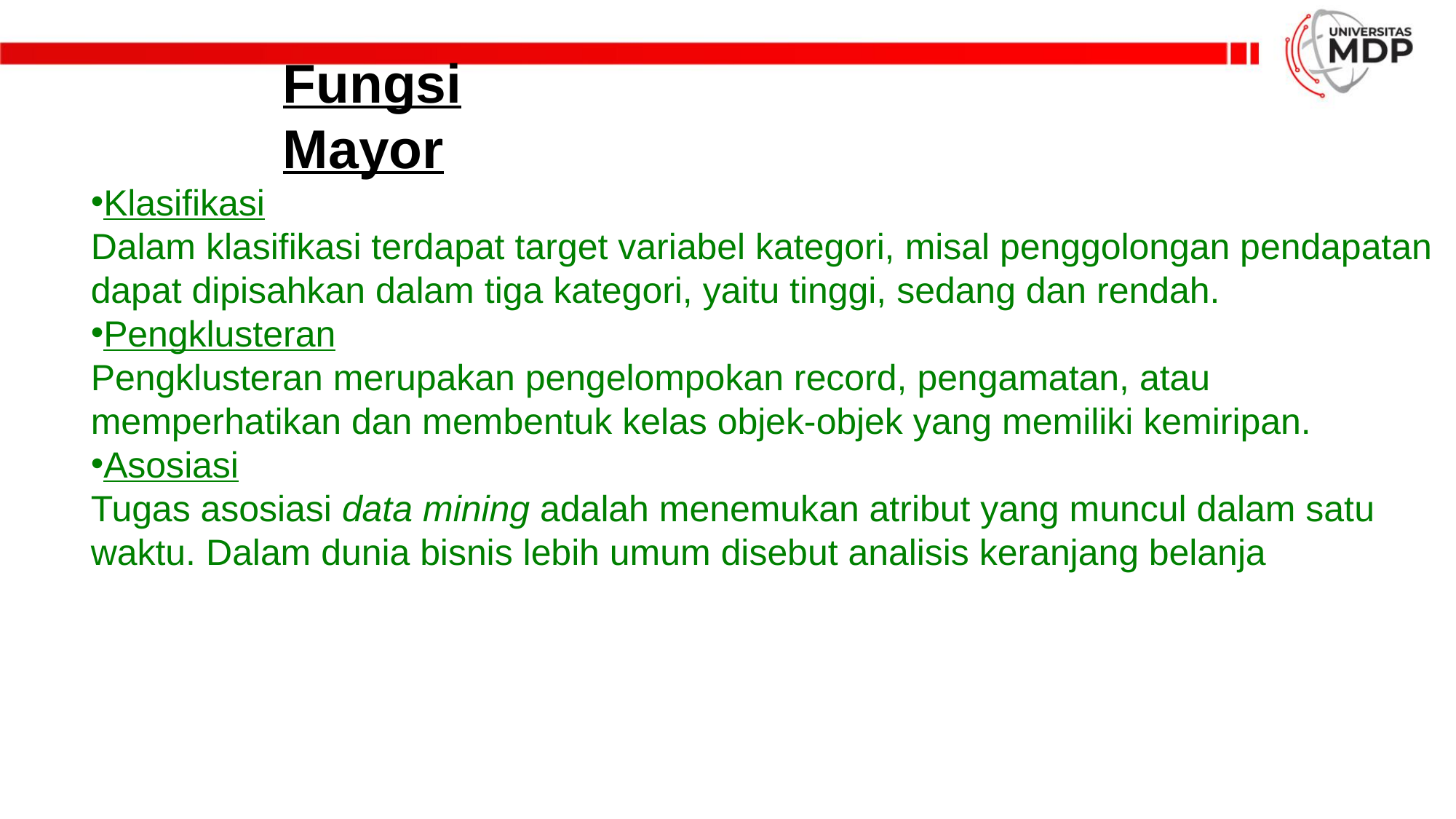

Fungsi Mayor
Klasifikasi
Dalam klasifikasi terdapat target variabel kategori, misal penggolongan pendapatan dapat dipisahkan dalam tiga kategori, yaitu tinggi, sedang dan rendah.
Pengklusteran
Pengklusteran merupakan pengelompokan record, pengamatan, atau memperhatikan dan membentuk kelas objek-objek yang memiliki kemiripan.
Asosiasi
Tugas asosiasi data mining adalah menemukan atribut yang muncul dalam satu waktu. Dalam dunia bisnis lebih umum disebut analisis keranjang belanja